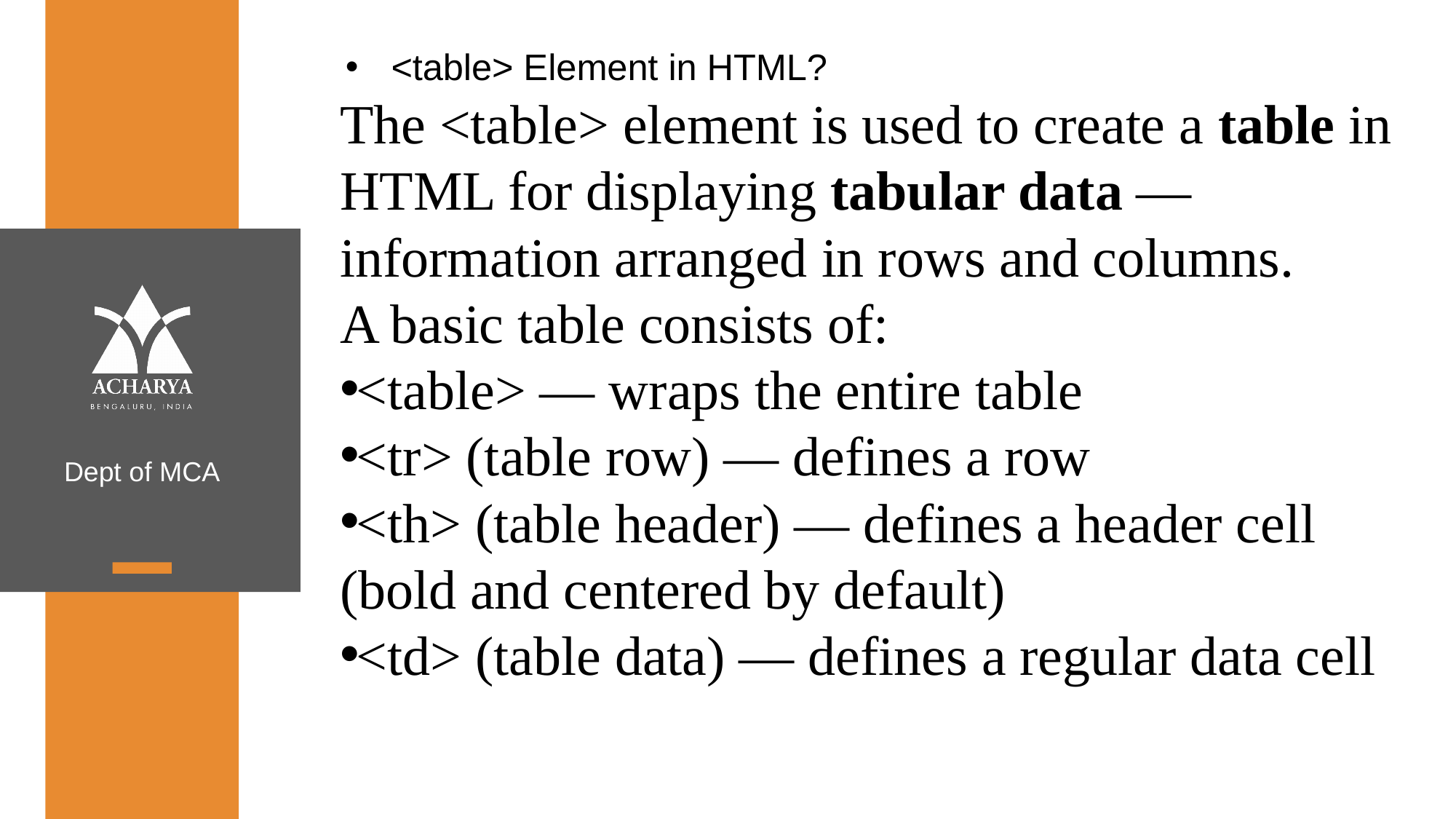

<table> Element in HTML?
The <table> element is used to create a table in HTML for displaying tabular data — information arranged in rows and columns.
A basic table consists of:
<table> — wraps the entire table
<tr> (table row) — defines a row
<th> (table header) — defines a header cell (bold and centered by default)
<td> (table data) — defines a regular data cell